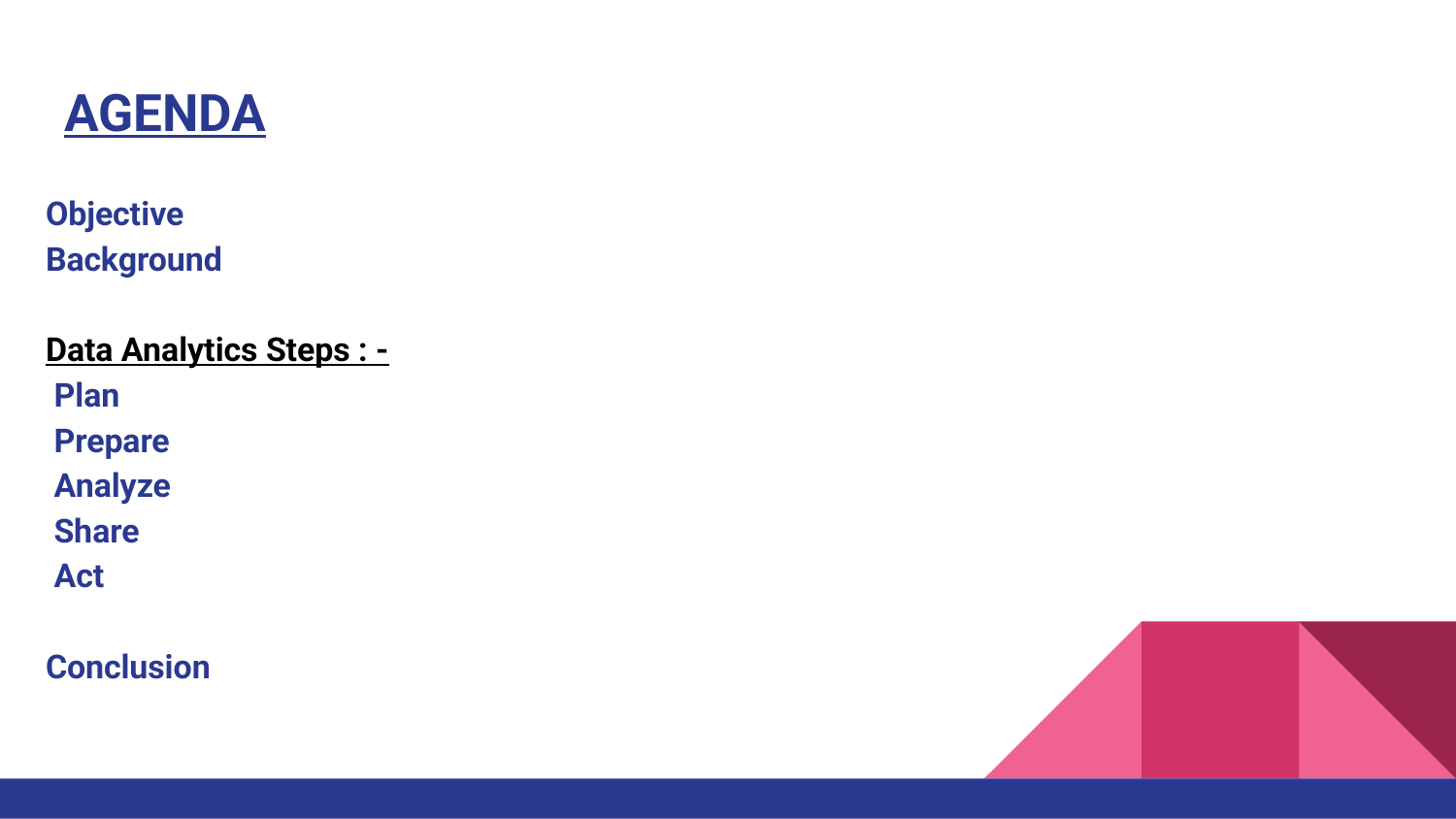

# AGENDA
Objective
Background

Data Analytics Steps : -
 Plan
 Prepare
 Analyze
 Share
 Act

Conclusion